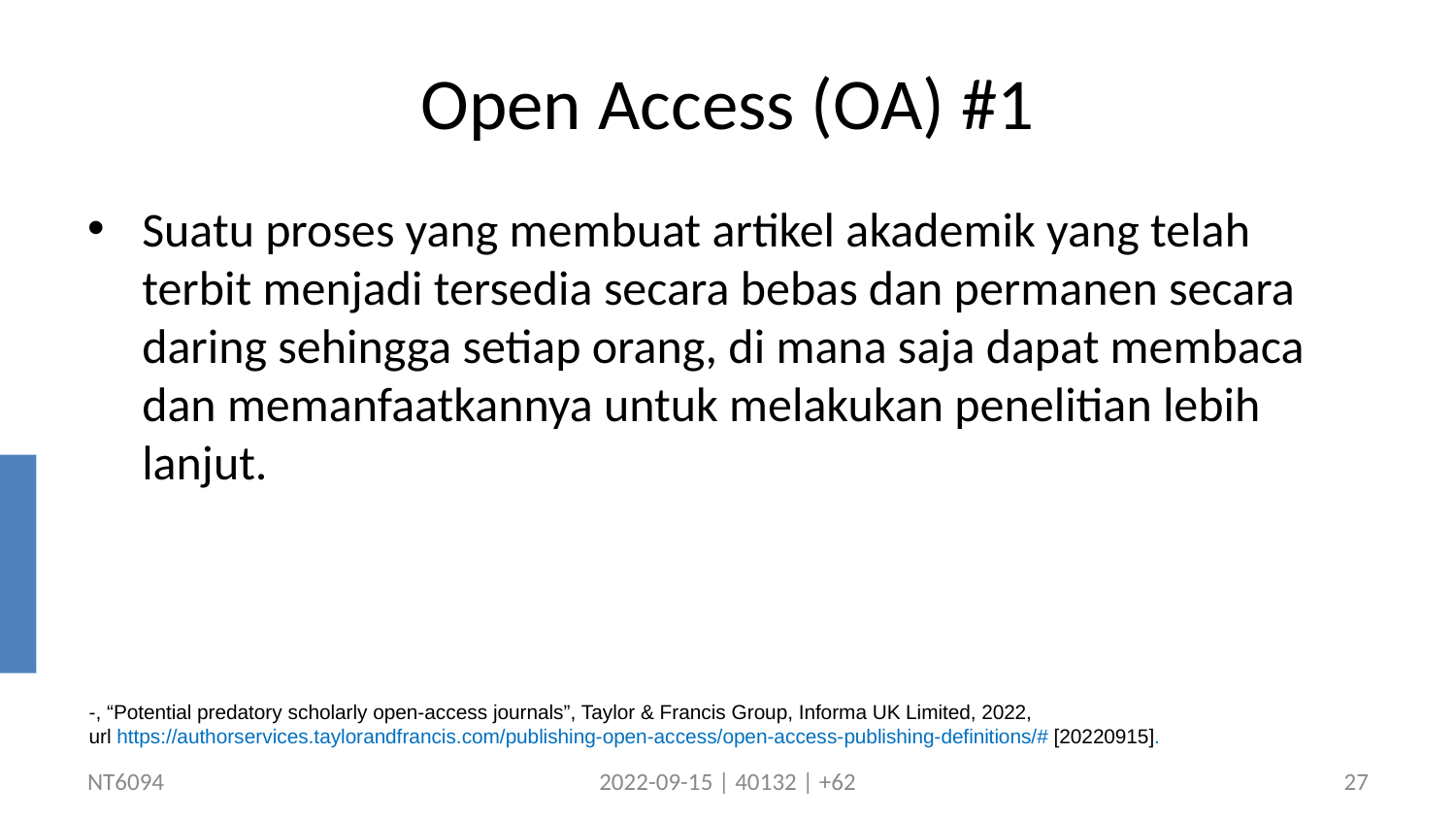

# Open Access (OA) #1
Suatu proses yang membuat artikel akademik yang telah terbit menjadi tersedia secara bebas dan permanen secara daring sehingga setiap orang, di mana saja dapat membaca dan memanfaatkannya untuk melakukan penelitian lebih lanjut.
-, “Potential predatory scholarly open-access journals”, Taylor & Francis Group, Informa UK Limited, 2022,
url https://authorservices.taylorandfrancis.com/publishing-open-access/open-access-publishing-definitions/# [20220915].
NT6094
2022-09-15 | 40132 | +62
27